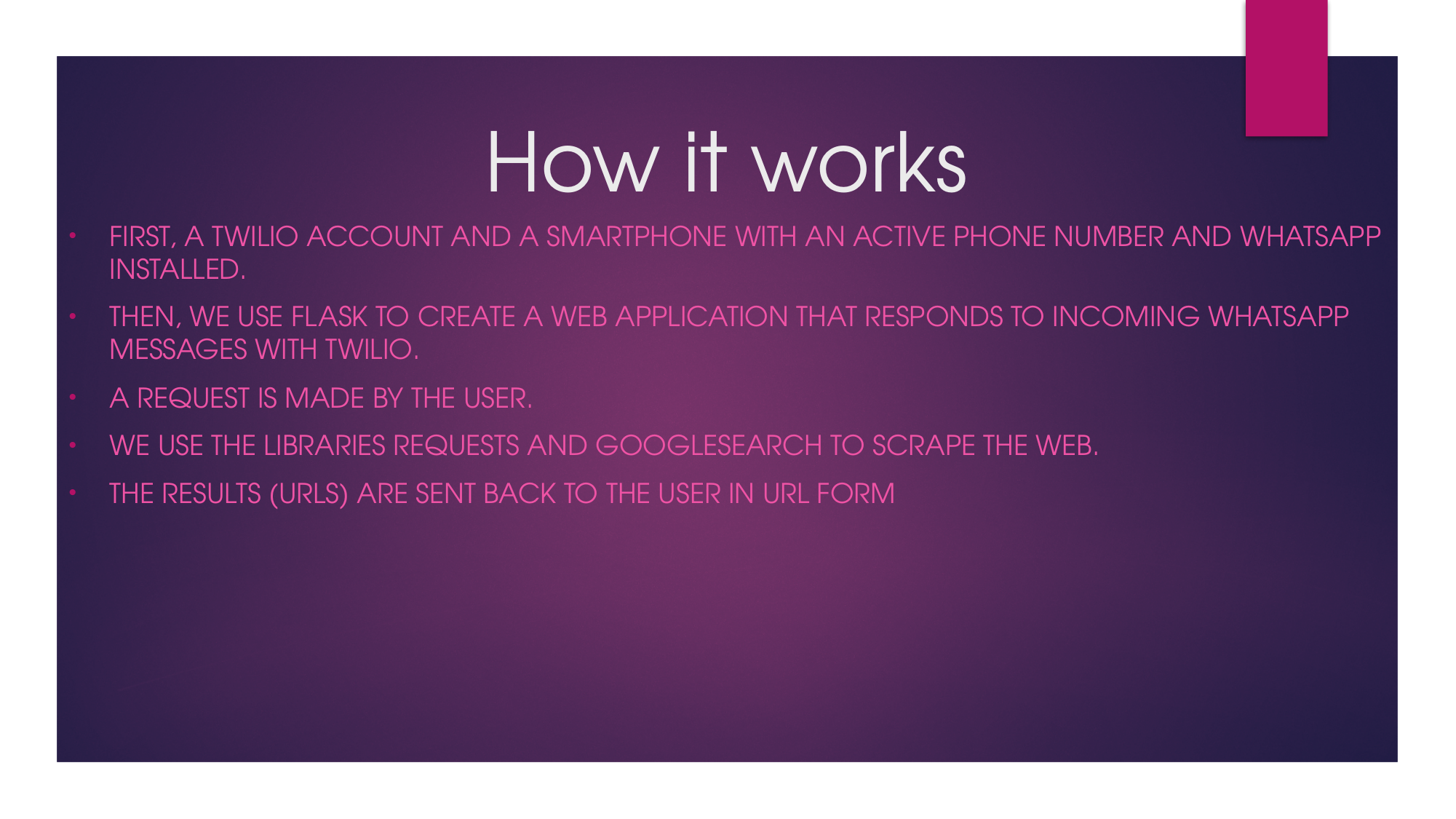

# How it works
First, A Twilio account and a smartphone with an active phone number and WhatsApp installed.
Then, We use flask to create a web application that responds to incoming WhatsApp messages with twilio.
A request is made by the user.
We use the libraries requests and googlesearch to scrape the web.
The results (urls) are sent back to the user in url form